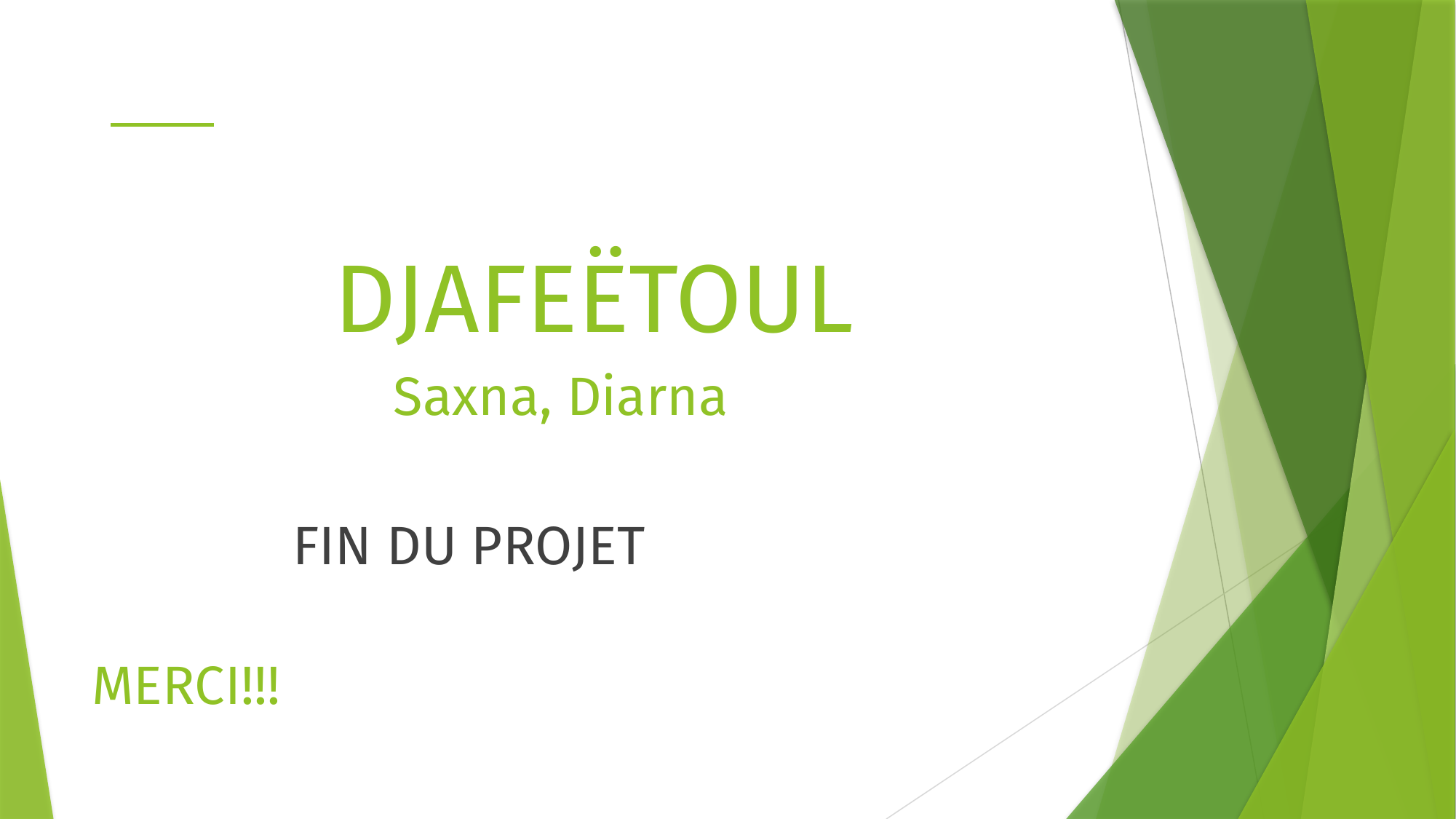

#
DJAFEËTOUL
                     Saxna, Diarna

              FIN DU PROJET
                                                              MERCI!!!